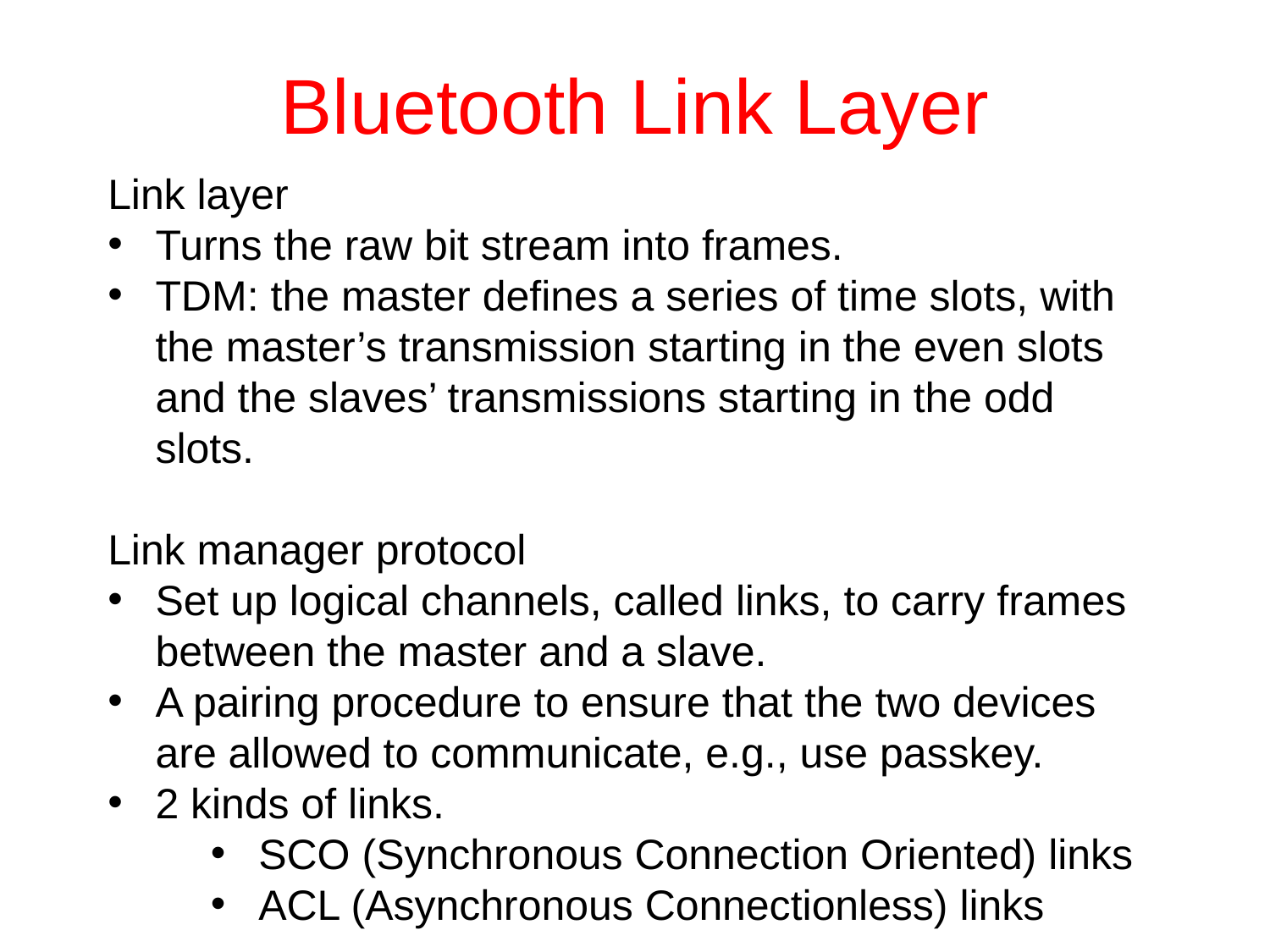

# Bluetooth Link Layer
Link layer
Turns the raw bit stream into frames.
TDM: the master defines a series of time slots, with the master’s transmission starting in the even slots and the slaves’ transmissions starting in the odd slots.

Link manager protocol
Set up logical channels, called links, to carry frames between the master and a slave.
A pairing procedure to ensure that the two devices are allowed to communicate, e.g., use passkey.
2 kinds of links.
SCO (Synchronous Connection Oriented) links
ACL (Asynchronous Connectionless) links